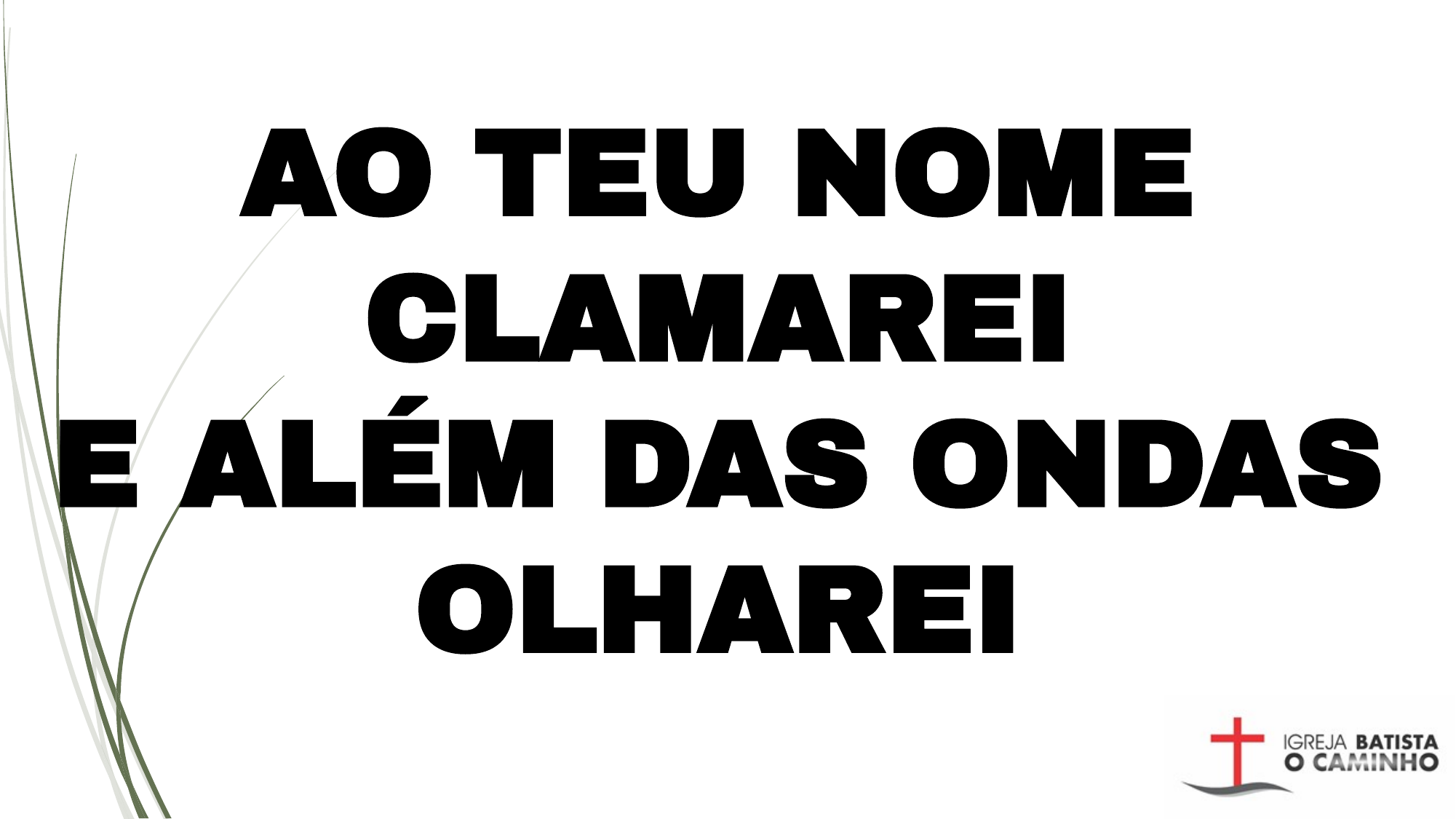

AO TEU NOME CLAMAREI
E ALÉM DAS ONDAS OLHAREI

#